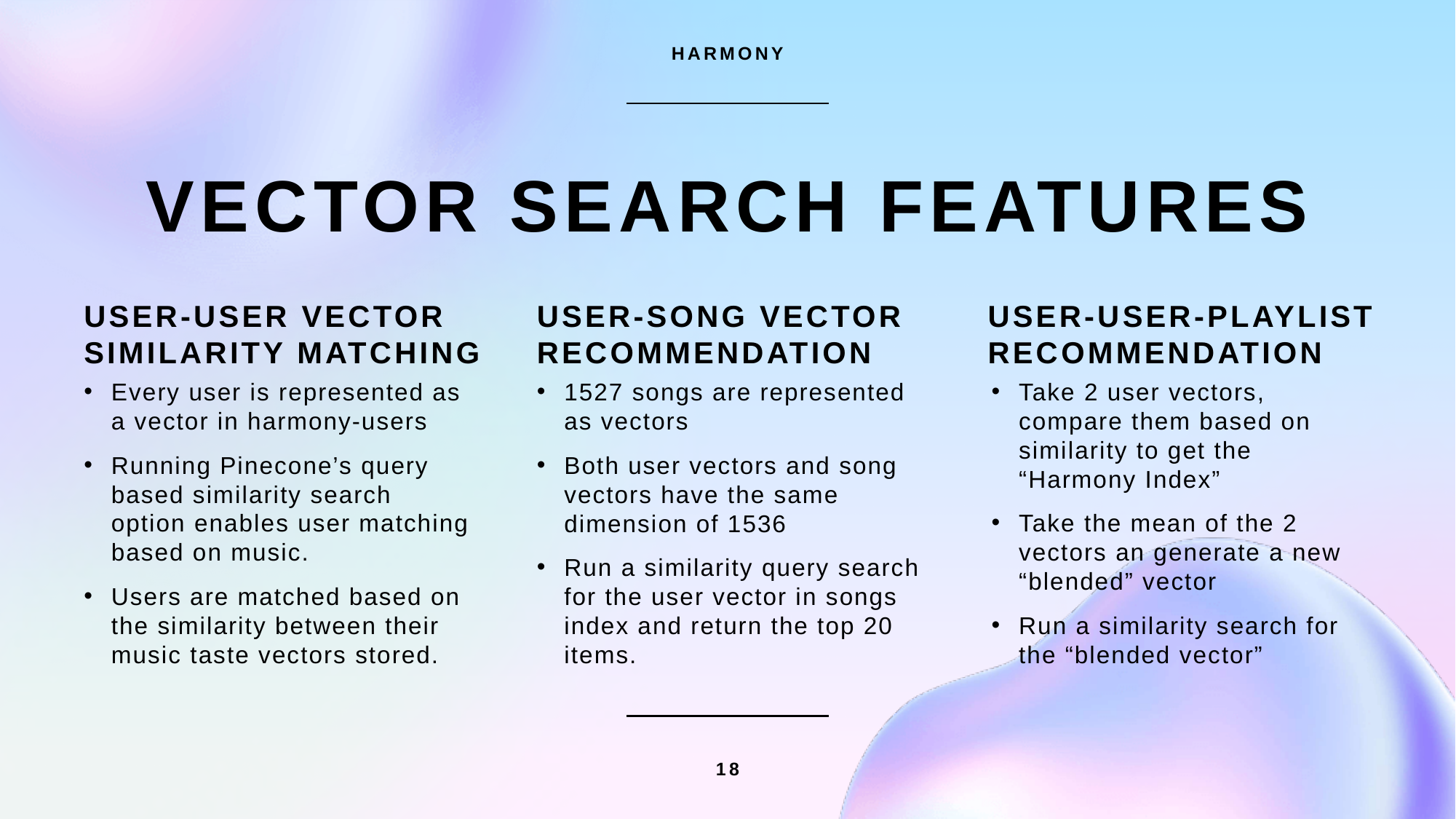

HARMONY
# Vector search features
User-USer vector similarity matching
User-Song Vector Recommendation
User-USER-Playlist Recommendation

Every user is represented as a vector in harmony-users
Running Pinecone’s query based similarity search option enables user matching based on music.
Users are matched based on the similarity between their music taste vectors stored.
Take 2 user vectors, compare them based on similarity to get the “Harmony Index”
Take the mean of the 2 vectors an generate a new “blended” vector
Run a similarity search for the “blended vector”
1527 songs are represented as vectors
Both user vectors and song vectors have the same dimension of 1536
Run a similarity query search for the user vector in songs index and return the top 20 items.
18